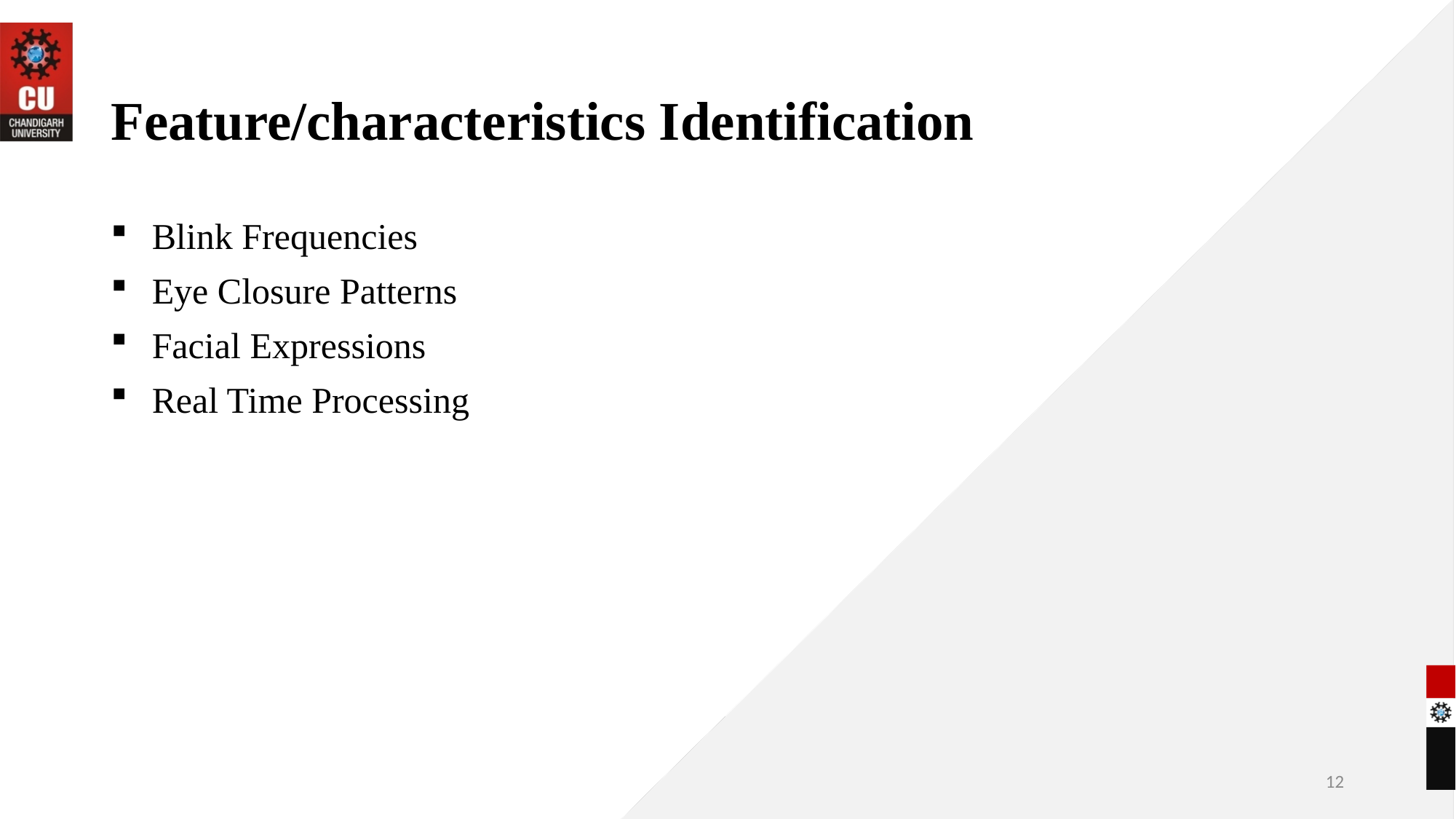

# Feature/characteristics Identification
Blink Frequencies
Eye Closure Patterns
Facial Expressions
Real Time Processing

12